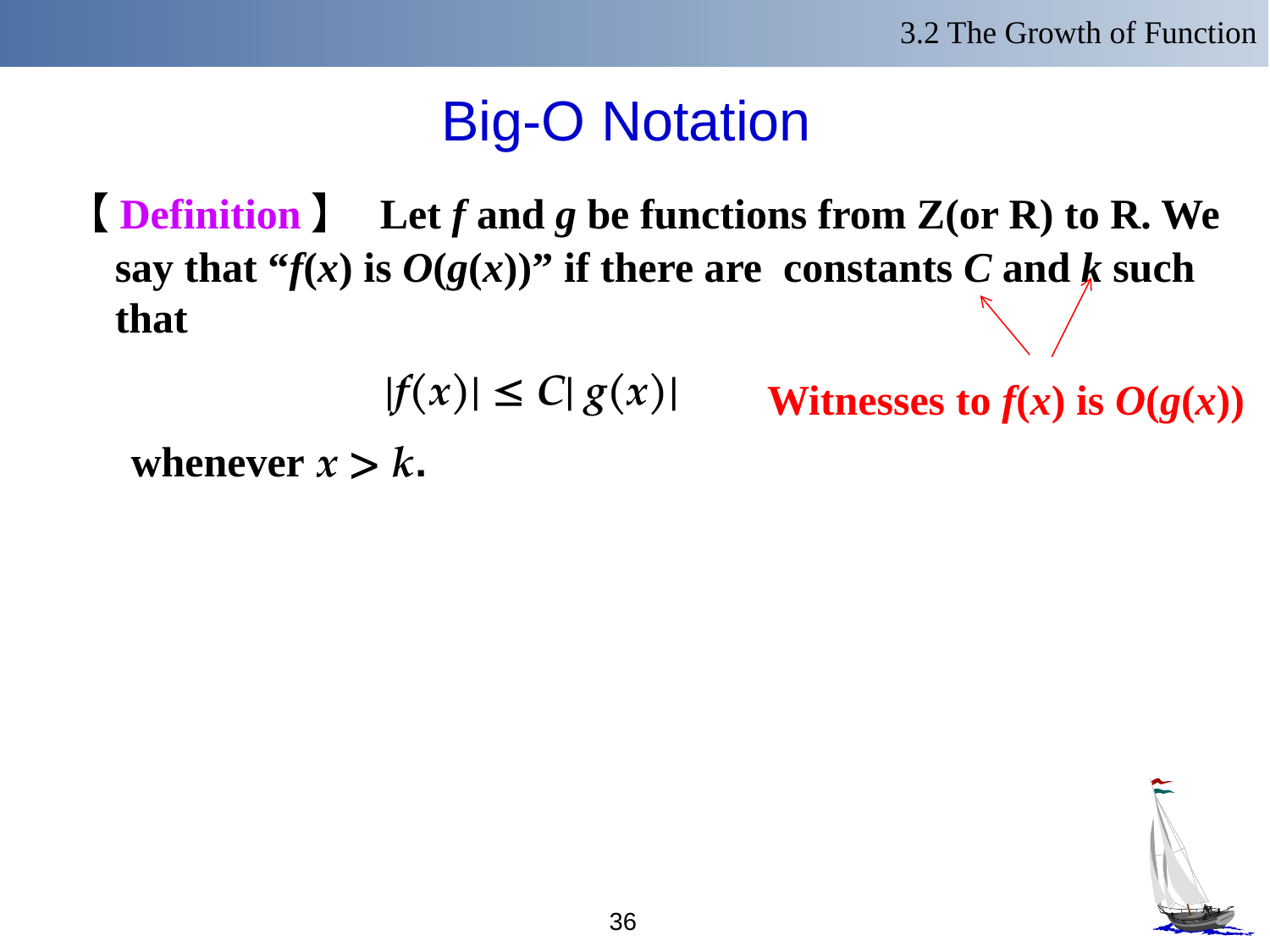

3.2 The Growth of Function
# Big-O Notation
【Definition】 Let f and g be functions from Z(or R) to R. We say that “f(x) is O(g(x))” if there are  constants C and k such that
                        |f(x)| ≤ C| g(x)|
whenever x > k.

Witnesses to f(x) is O(g(x))
36